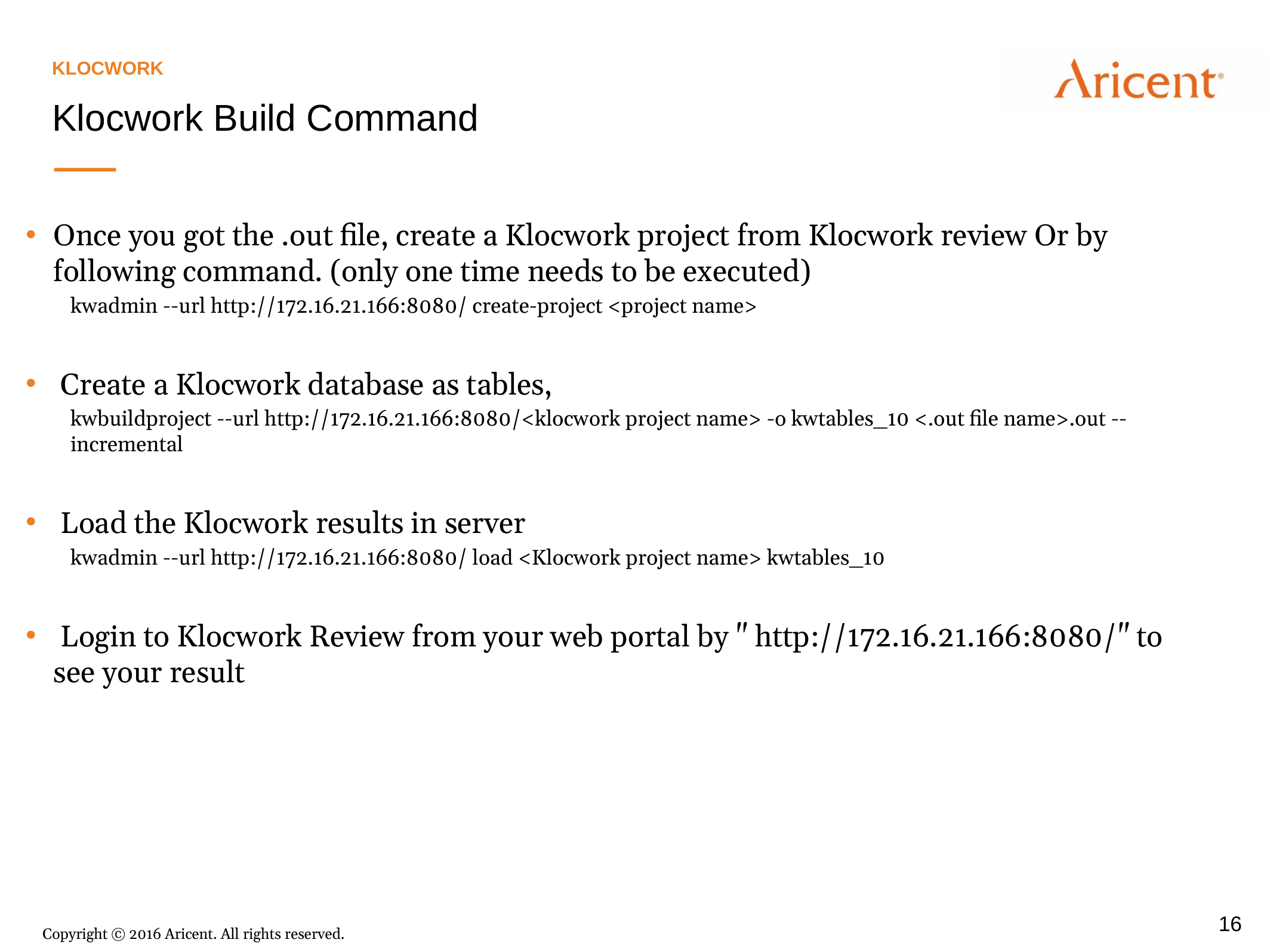

Klocwork
Klocwork Build Command
Once you got the .out file, create a Klocwork project from Klocwork review Or by following command. (only one time needs to be executed)
kwadmin --url http://172.16.21.166:8080/ create-project <project name>

 Create a Klocwork database as tables,
kwbuildproject --url http://172.16.21.166:8080/<klocwork project name> -o kwtables_10 <.out file name>.out --incremental

 Load the Klocwork results in server
kwadmin --url http://172.16.21.166:8080/ load <Klocwork project name> kwtables_10

 Login to Klocwork Review from your web portal by " http://172.16.21.166:8080/" to see your result